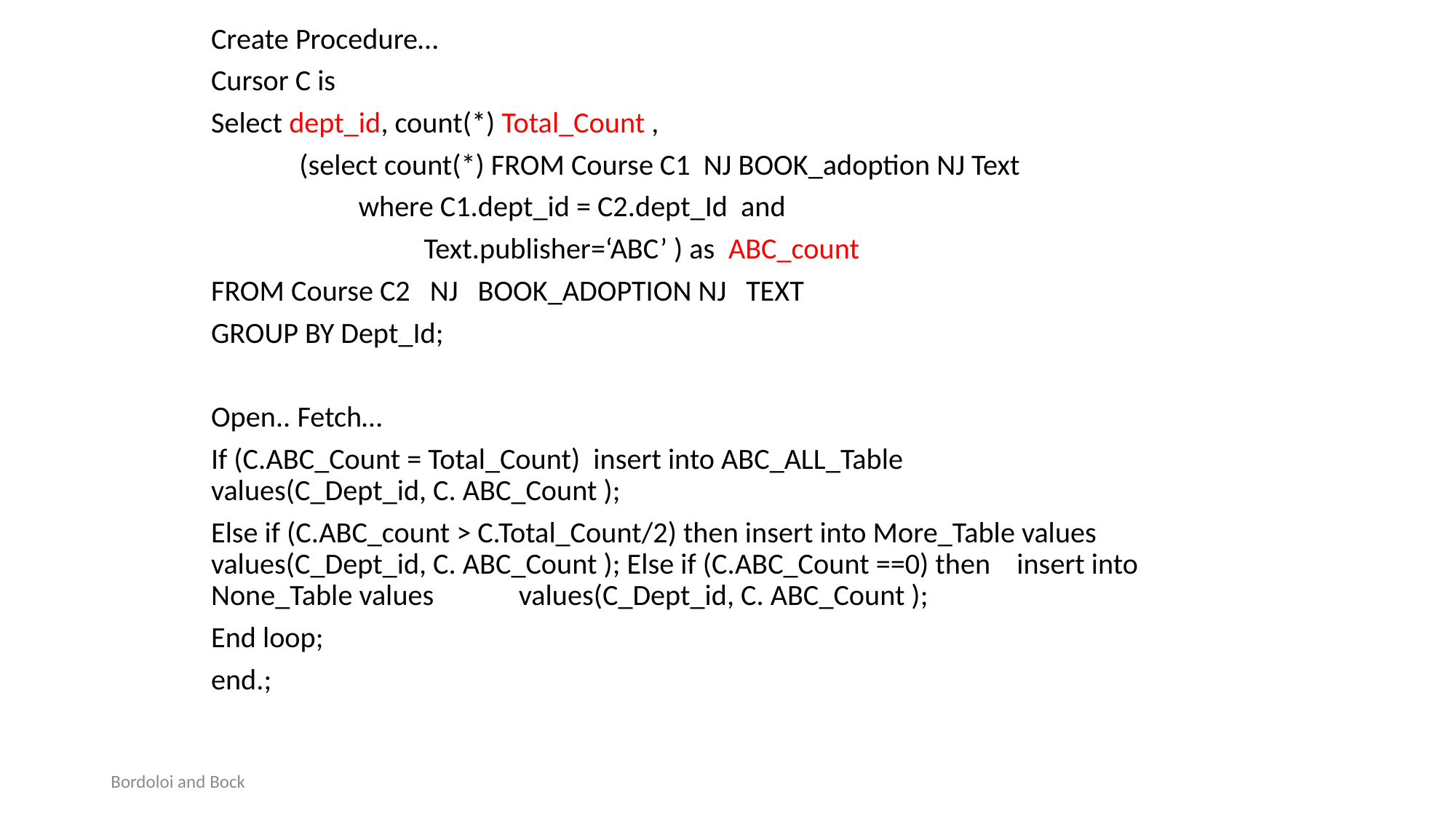

Create Procedure…
Cursor C is
Select dept_id, count(*) Total_Count ,
      		  (select count(*) FROM Course C1  NJ BOOK_adoption NJ Text
		           where C1.dept_id = C2.dept_Id  and
	                     Text.publisher=‘ABC’ ) as  ABC_count
FROM Course C2   NJ   BOOK_ADOPTION NJ   TEXT
GROUP BY Dept_Id;

Open.. Fetch…
If (C.ABC_Count = Total_Count)  insert into ABC_ALL_Table 				values(C_Dept_id, C. ABC_Count );
Else if (C.ABC_count > C.Total_Count/2) then insert into More_Table values 						 values(C_Dept_id, C. ABC_Count ); Else if (C.ABC_Count ==0) then    insert into None_Table values 						 values(C_Dept_id, C. ABC_Count );
End loop;
end.;

Bordoloi and Bock